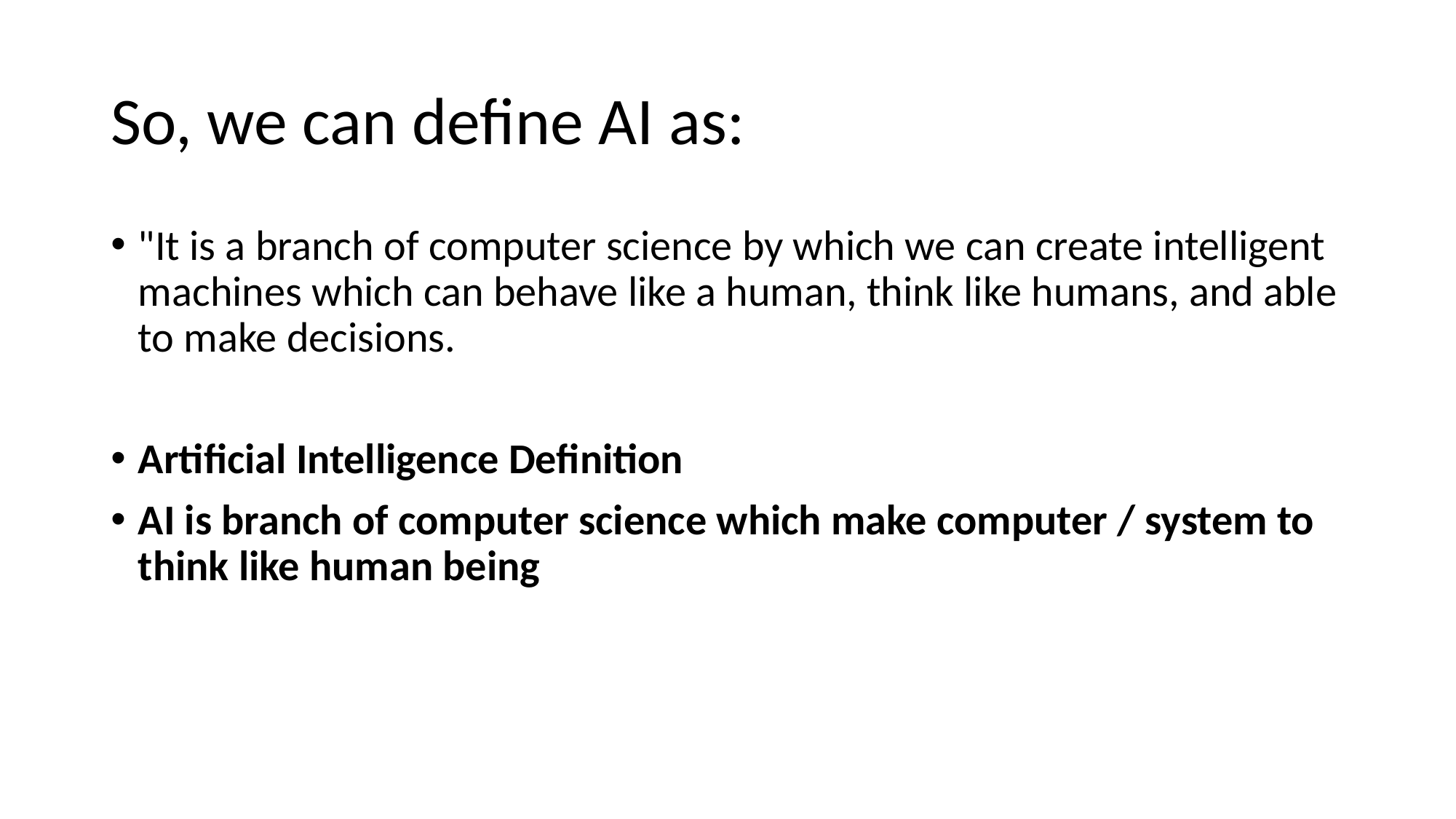

# So, we can define AI as:
"It is a branch of computer science by which we can create intelligent machines which can behave like a human, think like humans, and able to make decisions.

Artificial Intelligence Definition
AI is branch of computer science which make computer / system to think like human being